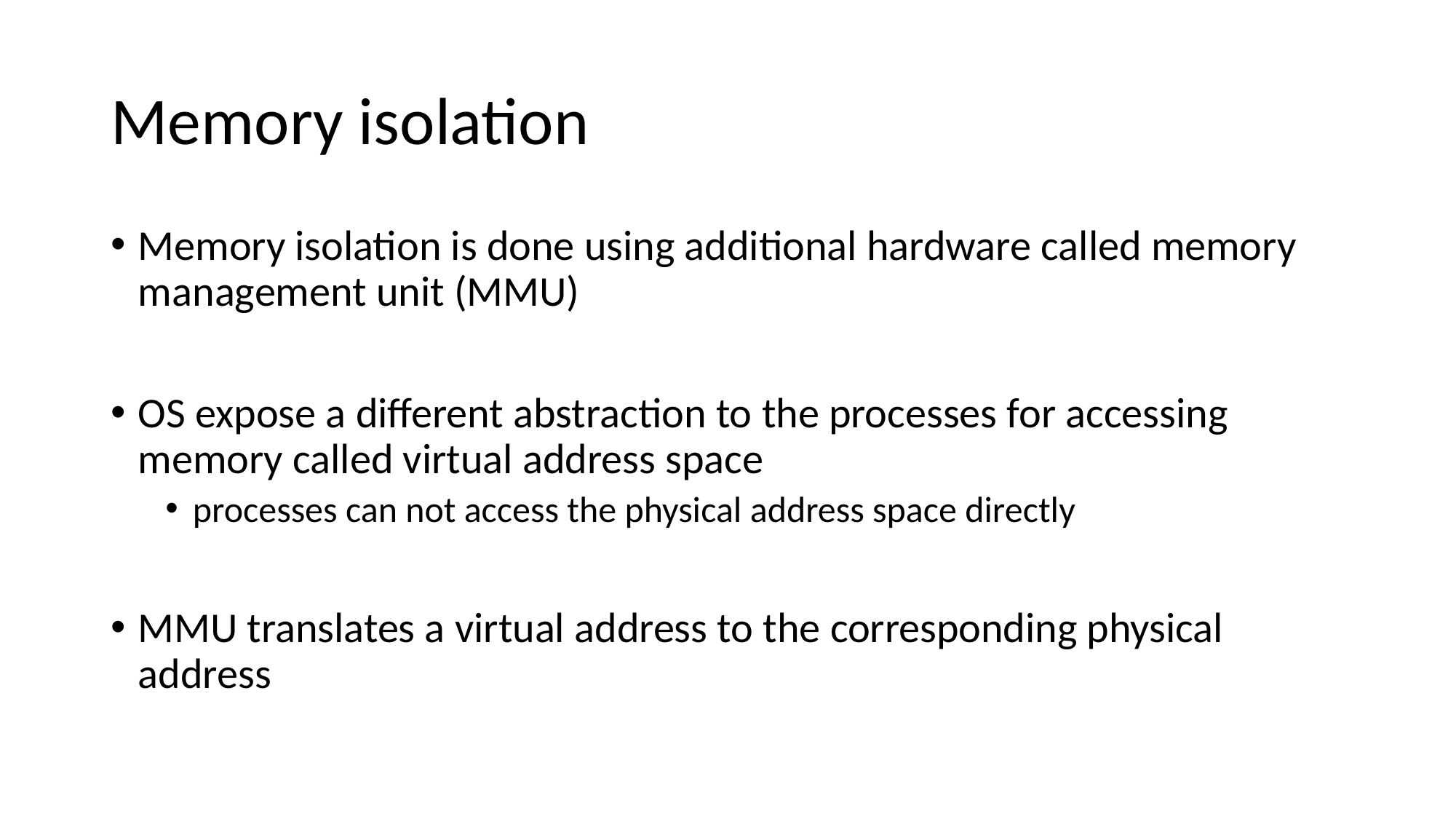

# Memory isolation
Memory isolation is done using additional hardware called memory management unit (MMU)

OS expose a different abstraction to the processes for accessing memory called virtual address space
processes can not access the physical address space directly

MMU translates a virtual address to the corresponding physical address